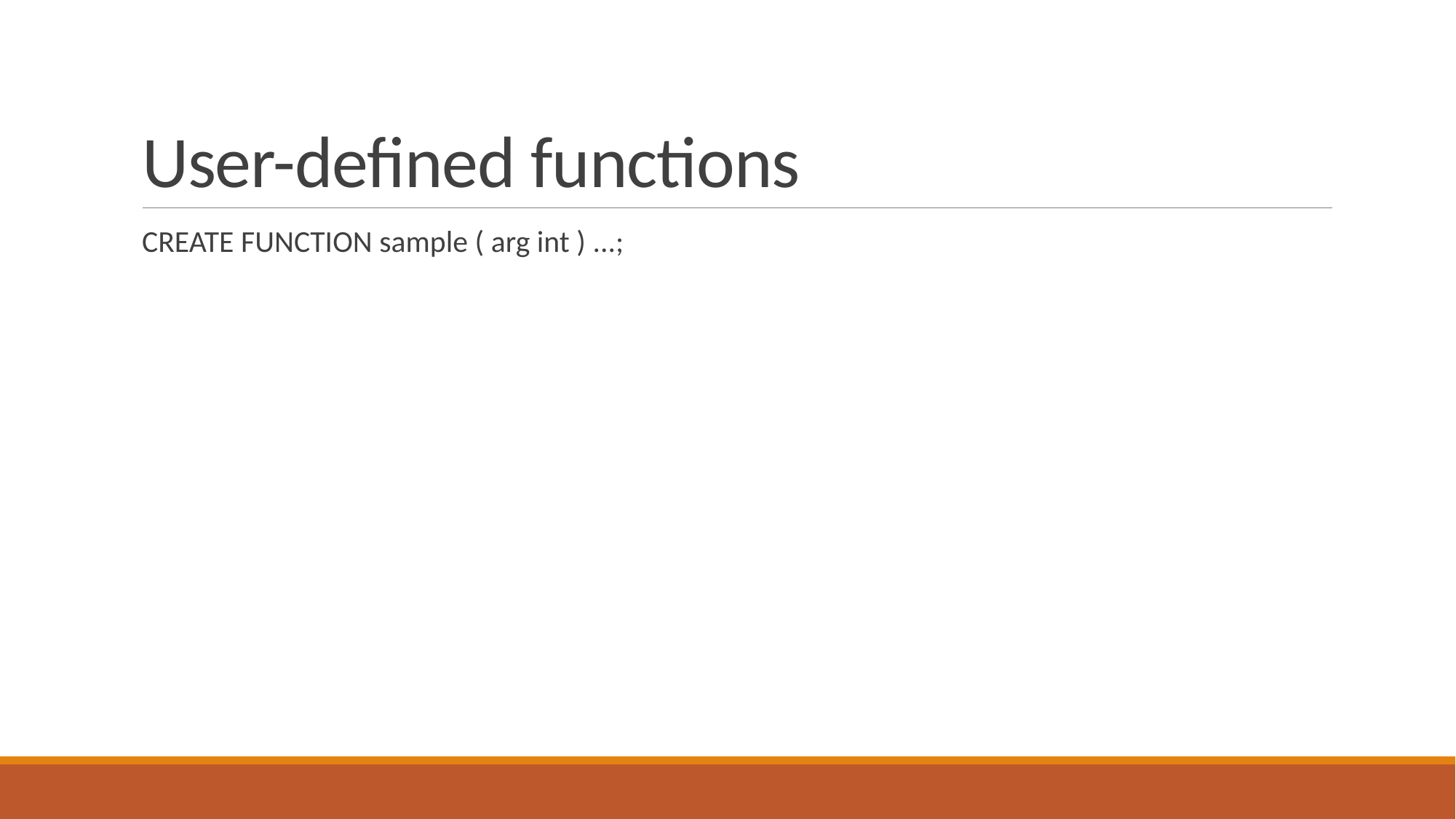

# User-defined functions
CREATE FUNCTION sample ( arg int ) ...;